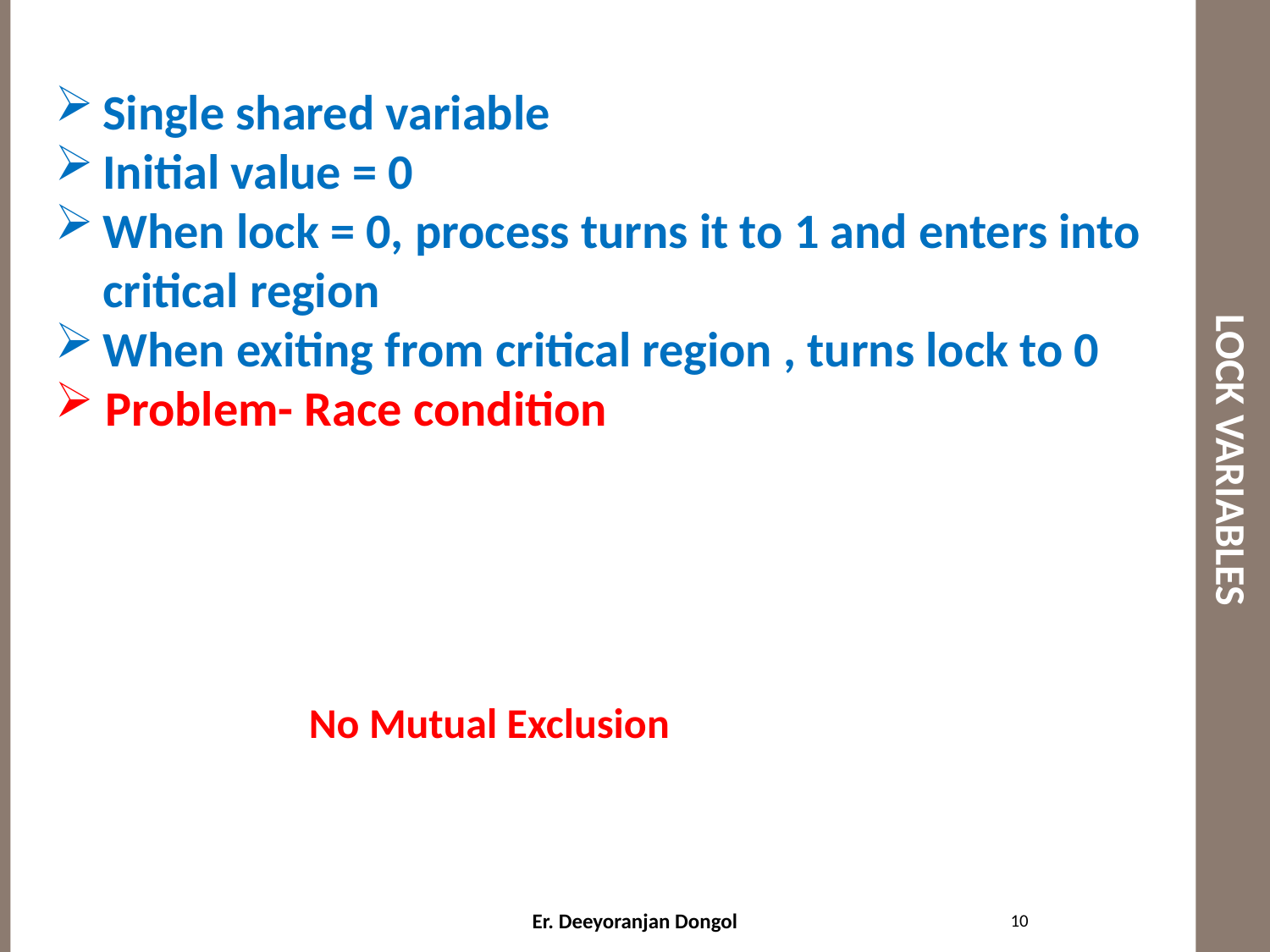

# LOCK VARIABLES
Single shared variable
Initial value = 0
When lock = 0, process turns it to 1 and enters into critical region
When exiting from critical region , turns lock to 0
 Problem- Race condition
No Mutual Exclusion
10
Er. Deeyoranjan Dongol